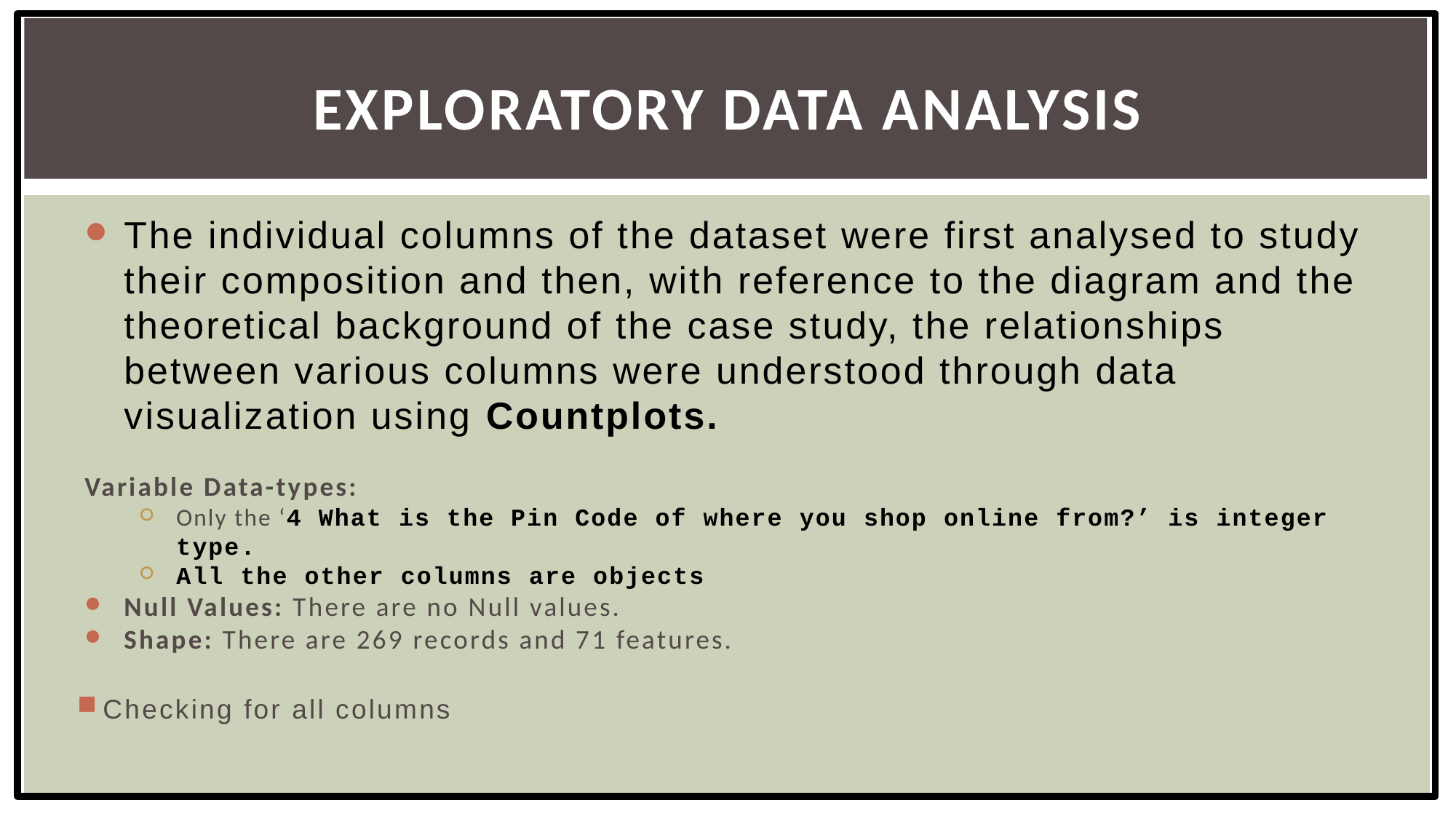

# Exploratory Data Analysis
The individual columns of the dataset were first analysed to study their composition and then, with reference to the diagram and the theoretical background of the case study, the relationships between various columns were understood through data visualization using Countplots.

Variable Data-types:
Only the ‘4 What is the Pin Code of where you shop online from?’ is integer type.
All the other columns are objects
Null Values: There are no Null values.
Shape: There are 269 records and 71 features.

Checking for all columns